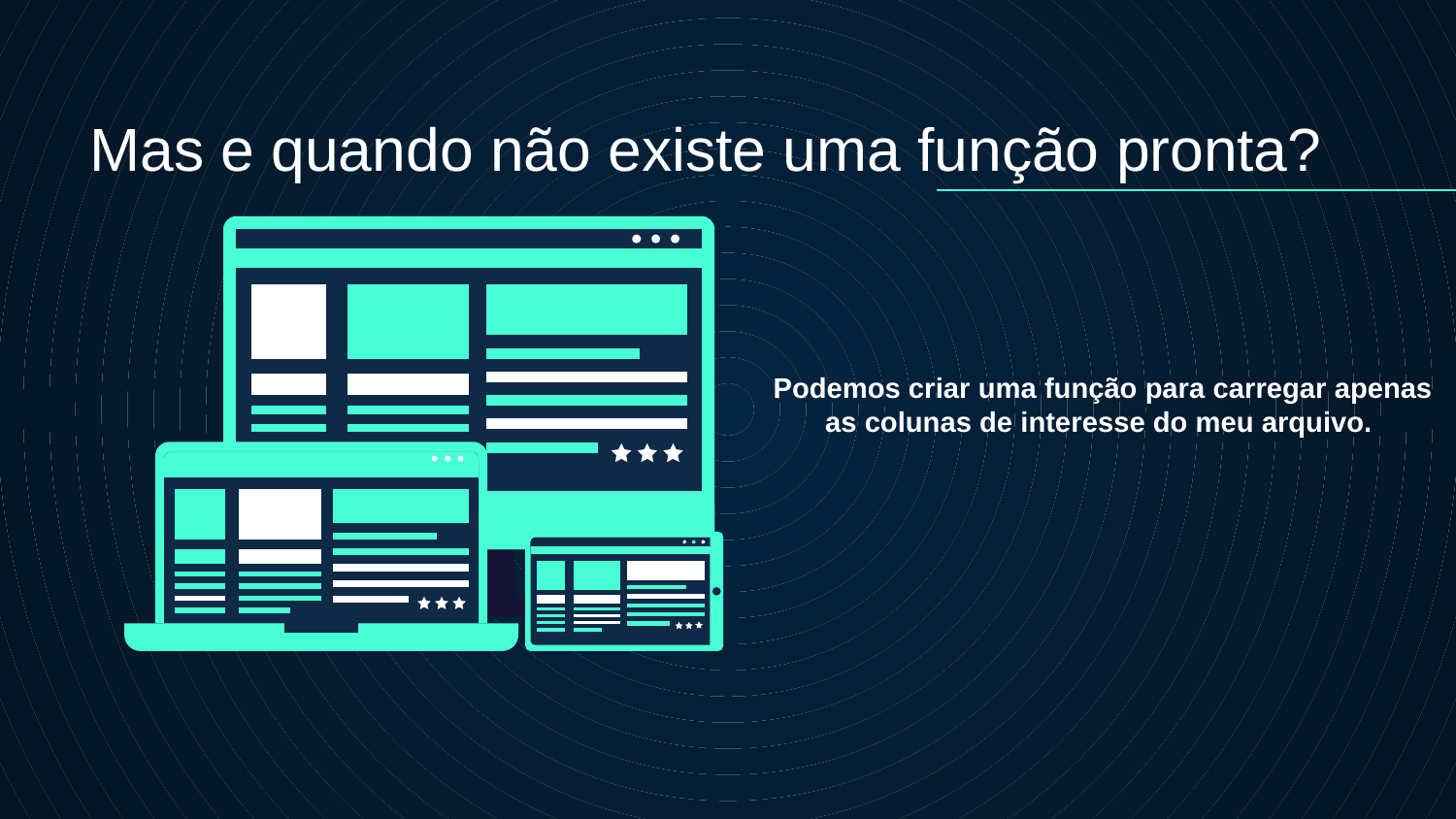

Mas e quando não existe uma função pronta?

Podemos criar uma função para carregar apenas as colunas de interesse do meu arquivo.